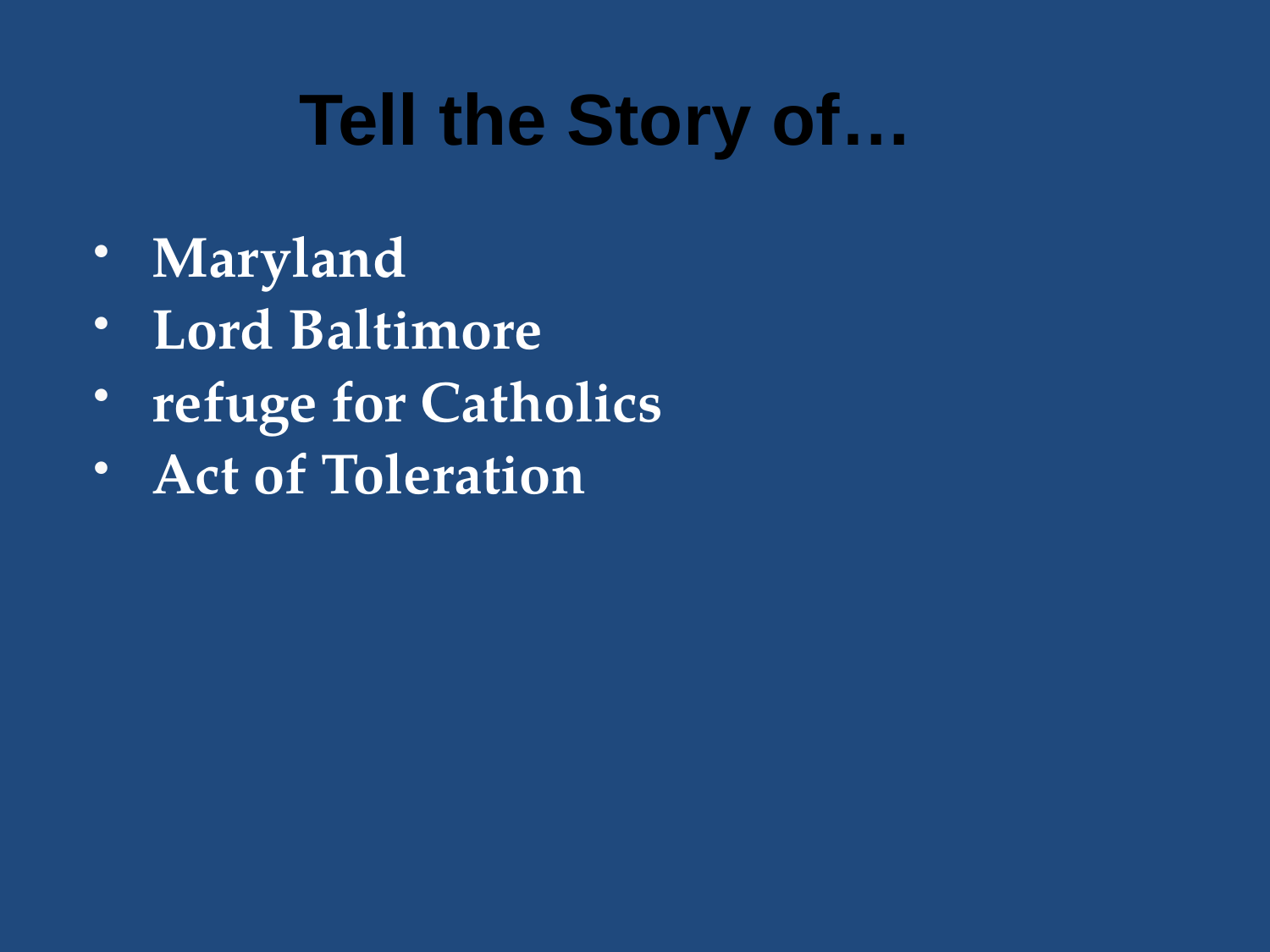

# Tell the Story of…
Maryland
Lord Baltimore
refuge for Catholics
Act of Toleration